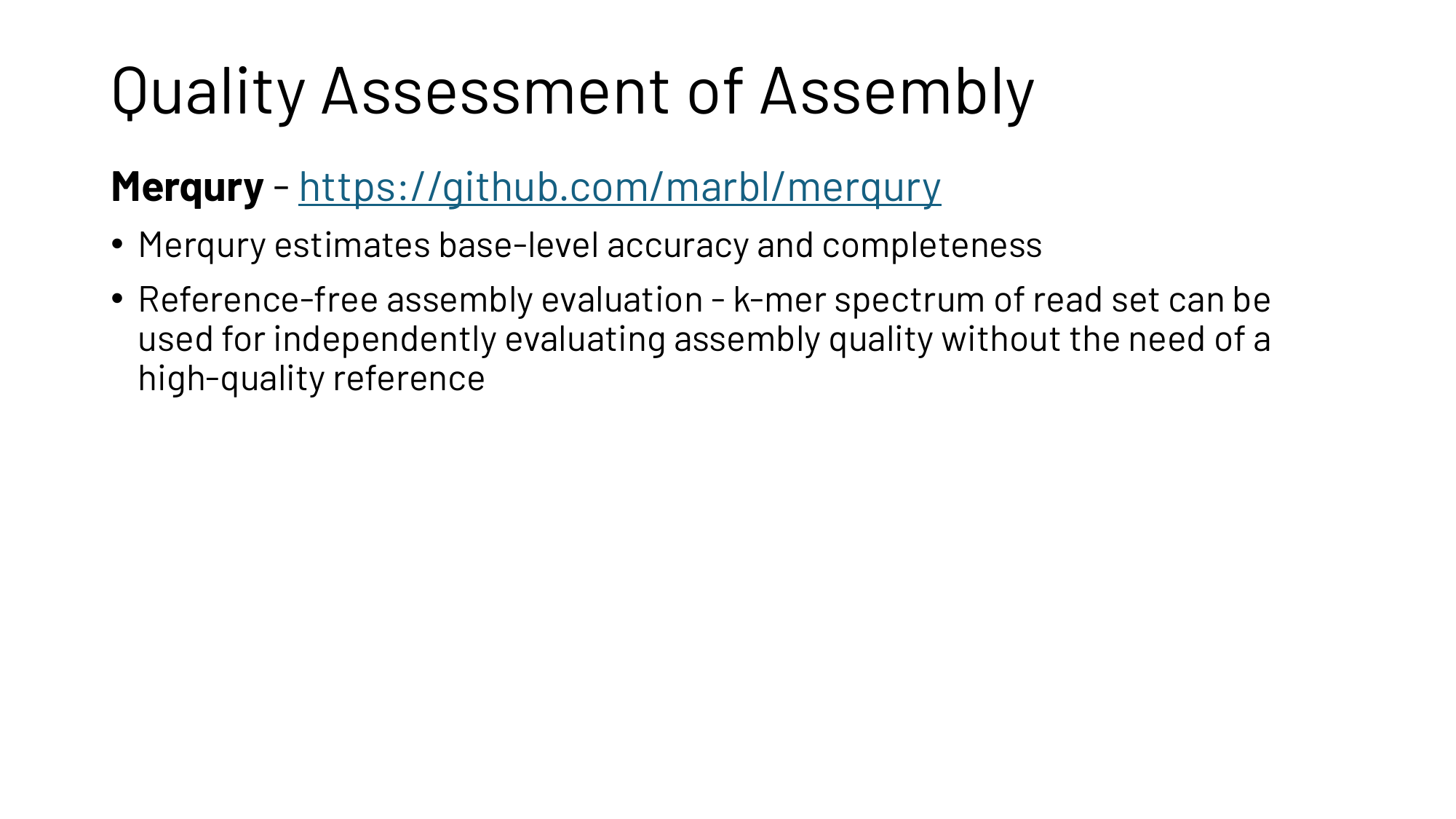

# Quality Assessment of Assembly
Merqury - https://github.com/marbl/merqury
Merqury estimates base-level accuracy and completeness
Reference-free assembly evaluation - k-mer spectrum of read set can be used for independently evaluating assembly quality without the need of a high-quality reference